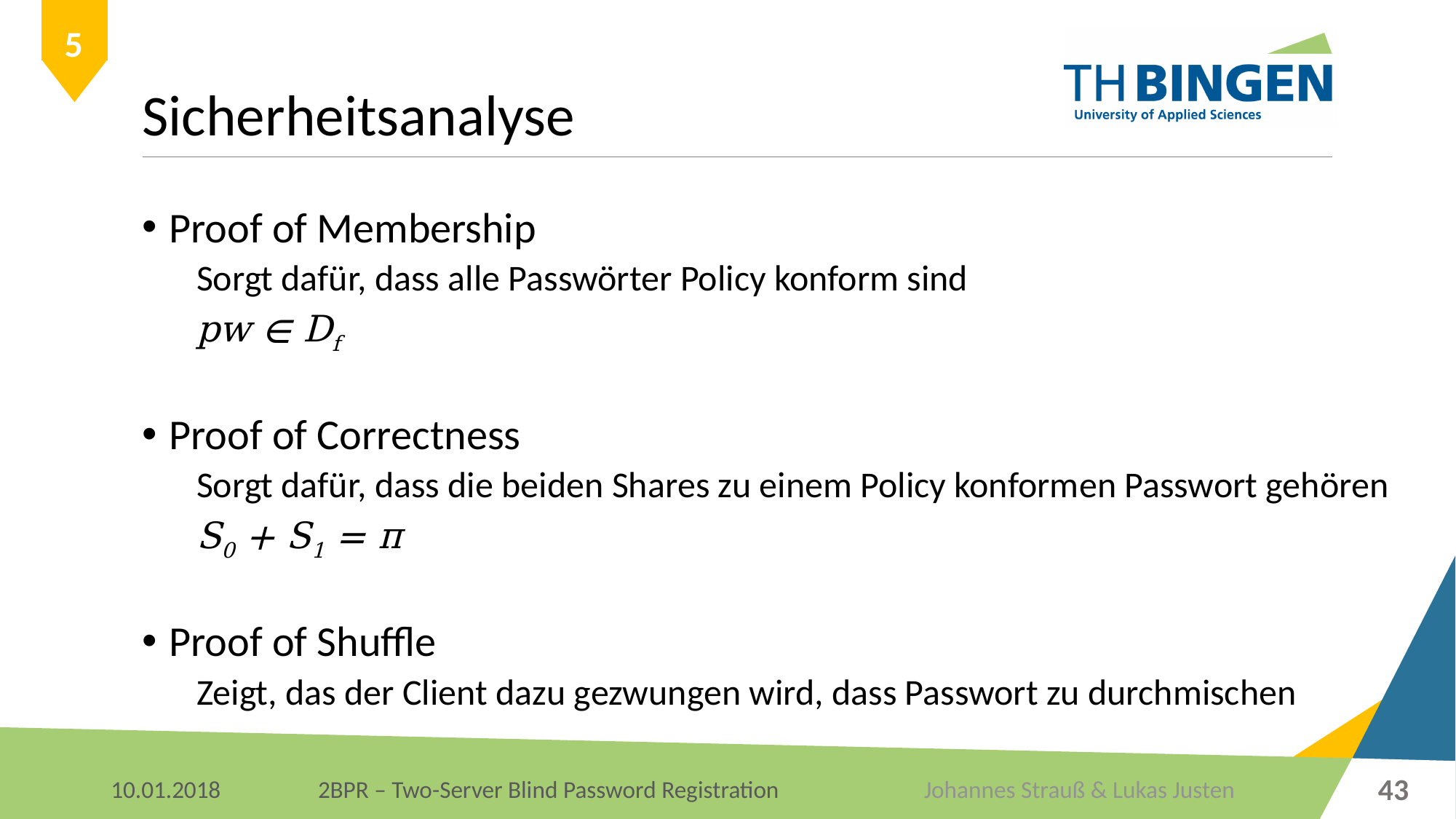

# Sicherheitsanalyse
5

Proof of Membership
Sorgt dafür, dass alle Passwörter Policy konform sind
pw ∈ Df

Proof of Correctness
Sorgt dafür, dass die beiden Shares zu einem Policy konformen Passwort gehören
S0 + S1 = π

Proof of Shuffle
Zeigt, das der Client dazu gezwungen wird, dass Passwort zu durchmischen

43
Johannes Strauß & Lukas Justen
10.01.2018